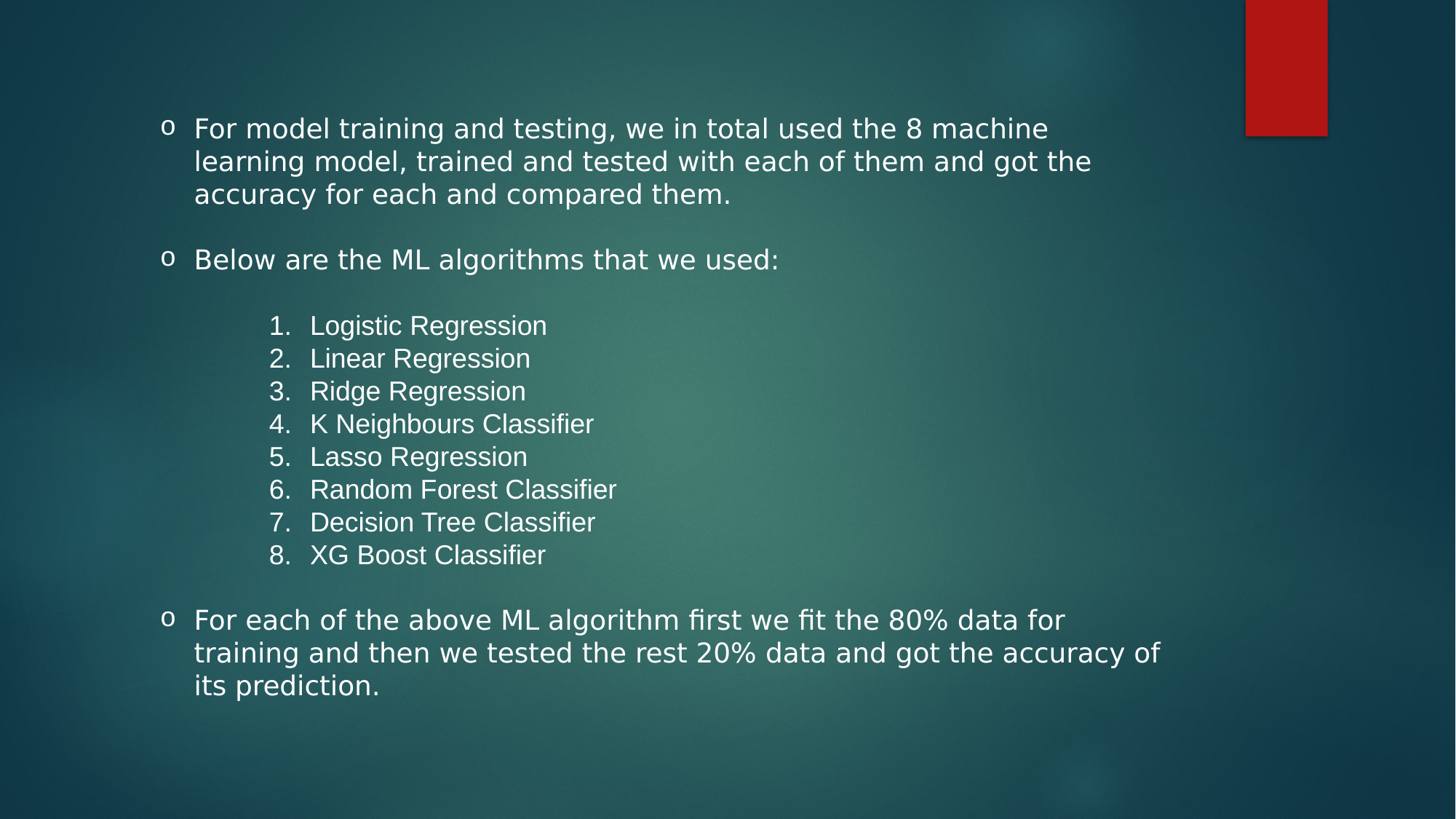

For model training and testing, we in total used the 8 machine learning model, trained and tested with each of them and got the accuracy for each and compared them.

Below are the ML algorithms that we used:

Logistic Regression
Linear Regression
Ridge Regression
K Neighbours Classifier
Lasso Regression
Random Forest Classifier
Decision Tree Classifier
XG Boost Classifier

For each of the above ML algorithm first we fit the 80% data for training and then we tested the rest 20% data and got the accuracy of its prediction.